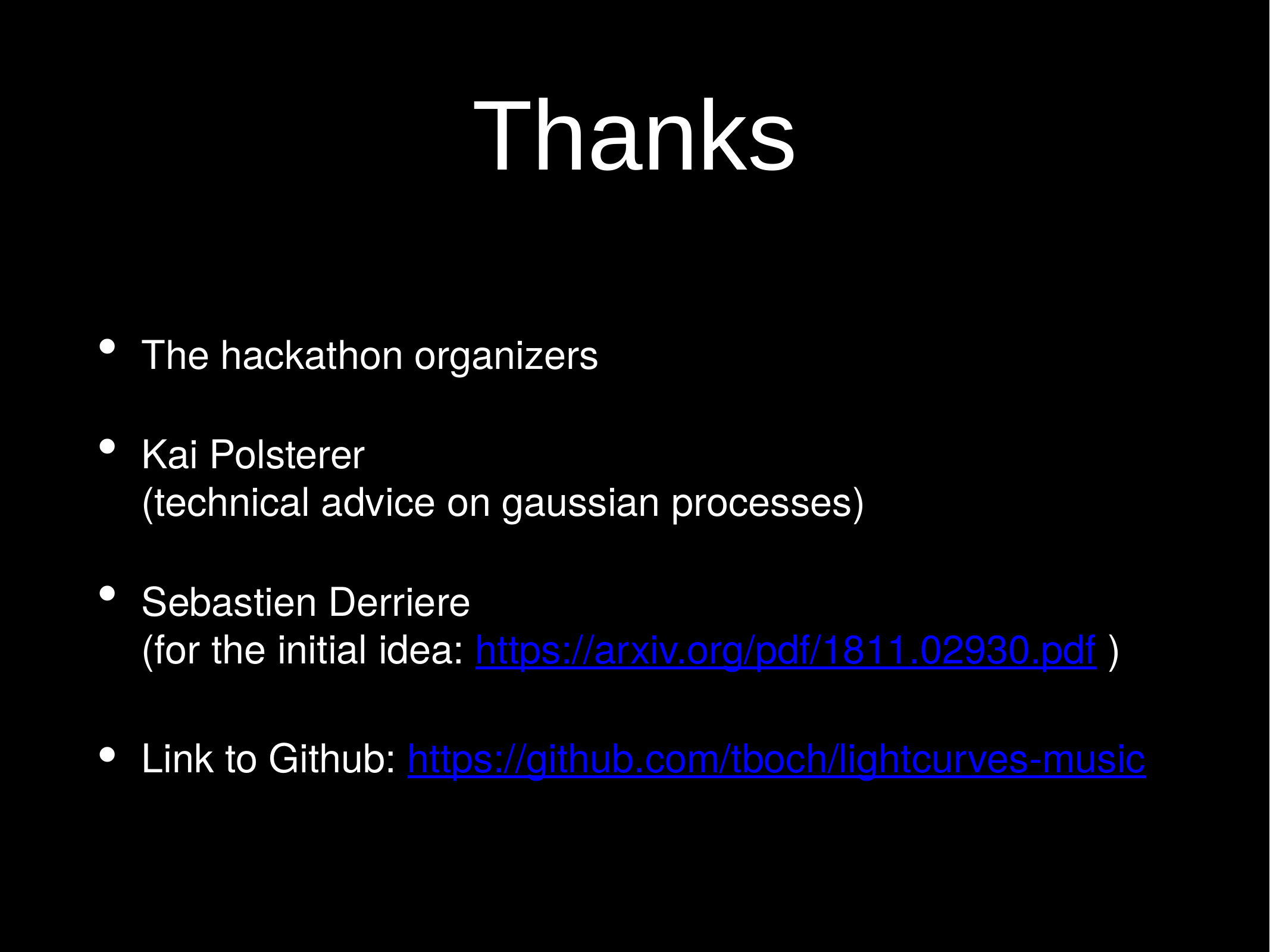

# Thanks
The hackathon organizers
Kai Polsterer
(technical advice on gaussian processes)
Sebastien Derriere
(for the initial idea: https://arxiv.org/pdf/1811.02930.pdf )
Link to Github: https://github.com/tboch/lightcurves-music